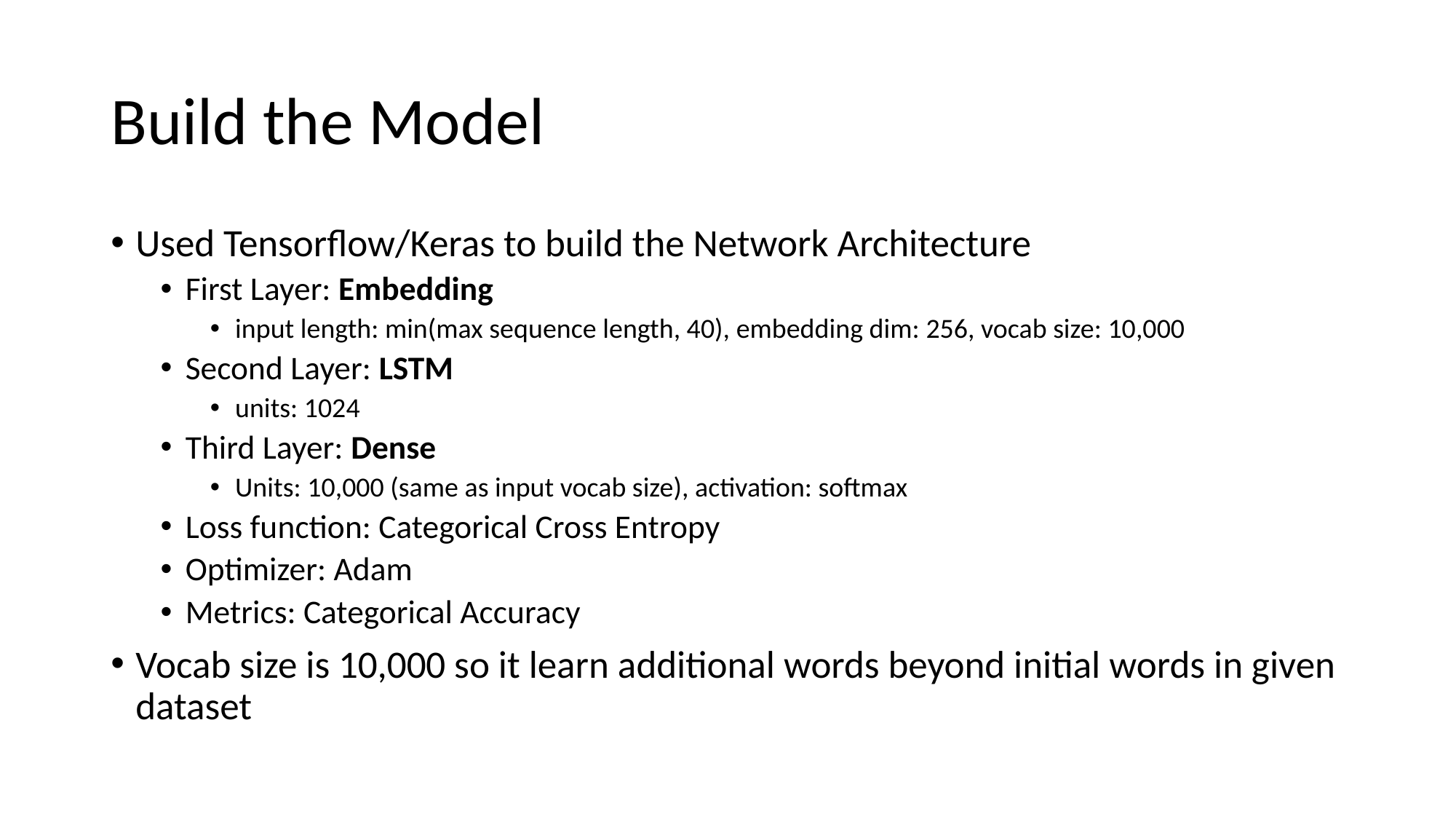

# Build the Model
Used Tensorflow/Keras to build the Network Architecture
First Layer: Embedding
input length: min(max sequence length, 40), embedding dim: 256, vocab size: 10,000
Second Layer: LSTM
units: 1024
Third Layer: Dense
Units: 10,000 (same as input vocab size), activation: softmax
Loss function: Categorical Cross Entropy
Optimizer: Adam
Metrics: Categorical Accuracy
Vocab size is 10,000 so it learn additional words beyond initial words in given dataset